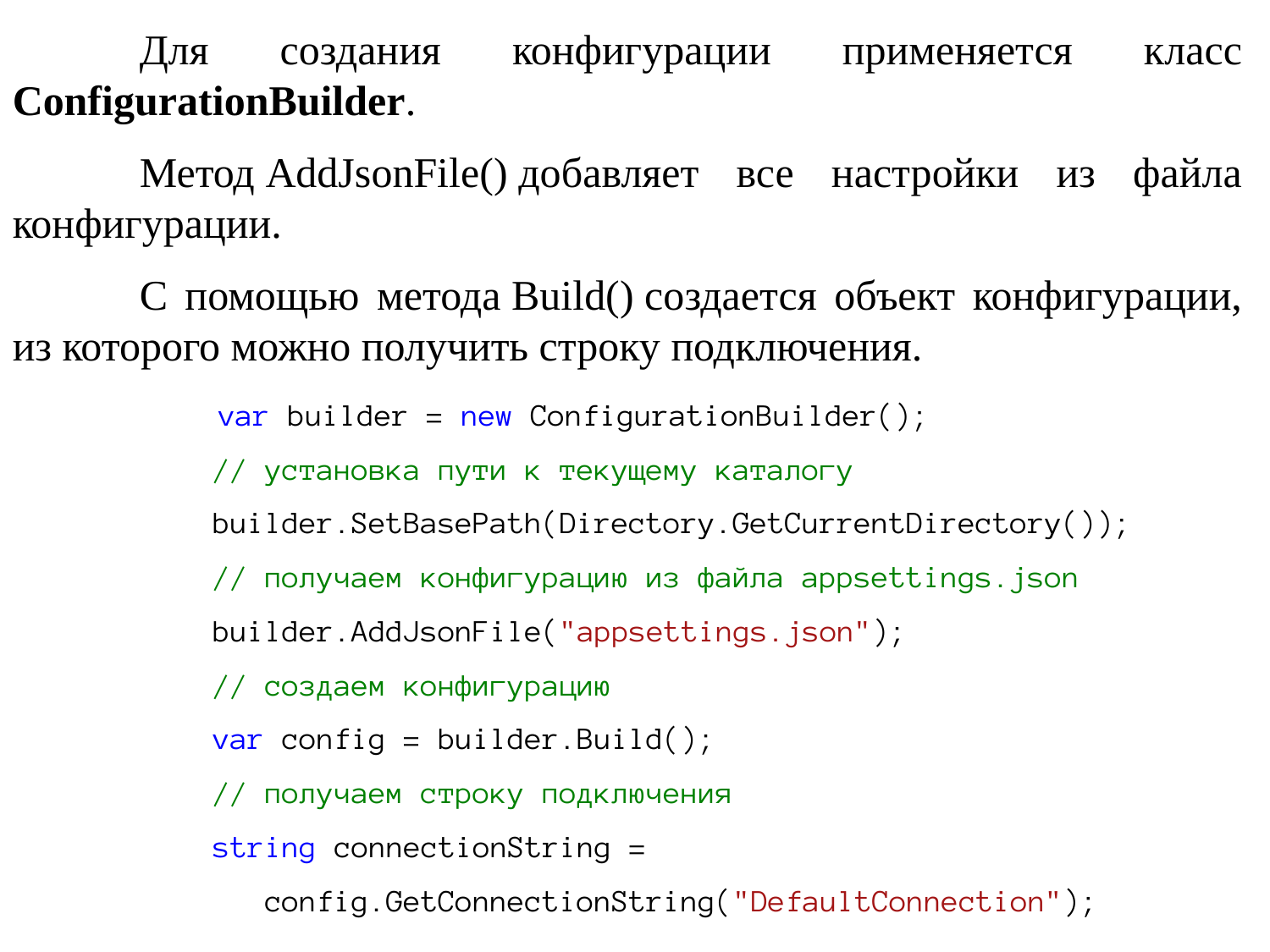

Для создания конфигурации применяется класс ConfigurationBuilder.
	Метод AddJsonFile() добавляет все настройки из файла конфигурации.
	С помощью метода Build() создается объект конфигурации, из которого можно получить строку подключения.
	     var builder = new ConfigurationBuilder();
            // установка пути к текущему каталогу
            builder.SetBasePath(Directory.GetCurrentDirectory());
            // получаем конфигурацию из файла appsettings.json
            builder.AddJsonFile("appsettings.json");
            // создаем конфигурацию
            var config = builder.Build();
            // получаем строку подключения
            string connectionString =
               config.GetConnectionString("DefaultConnection");